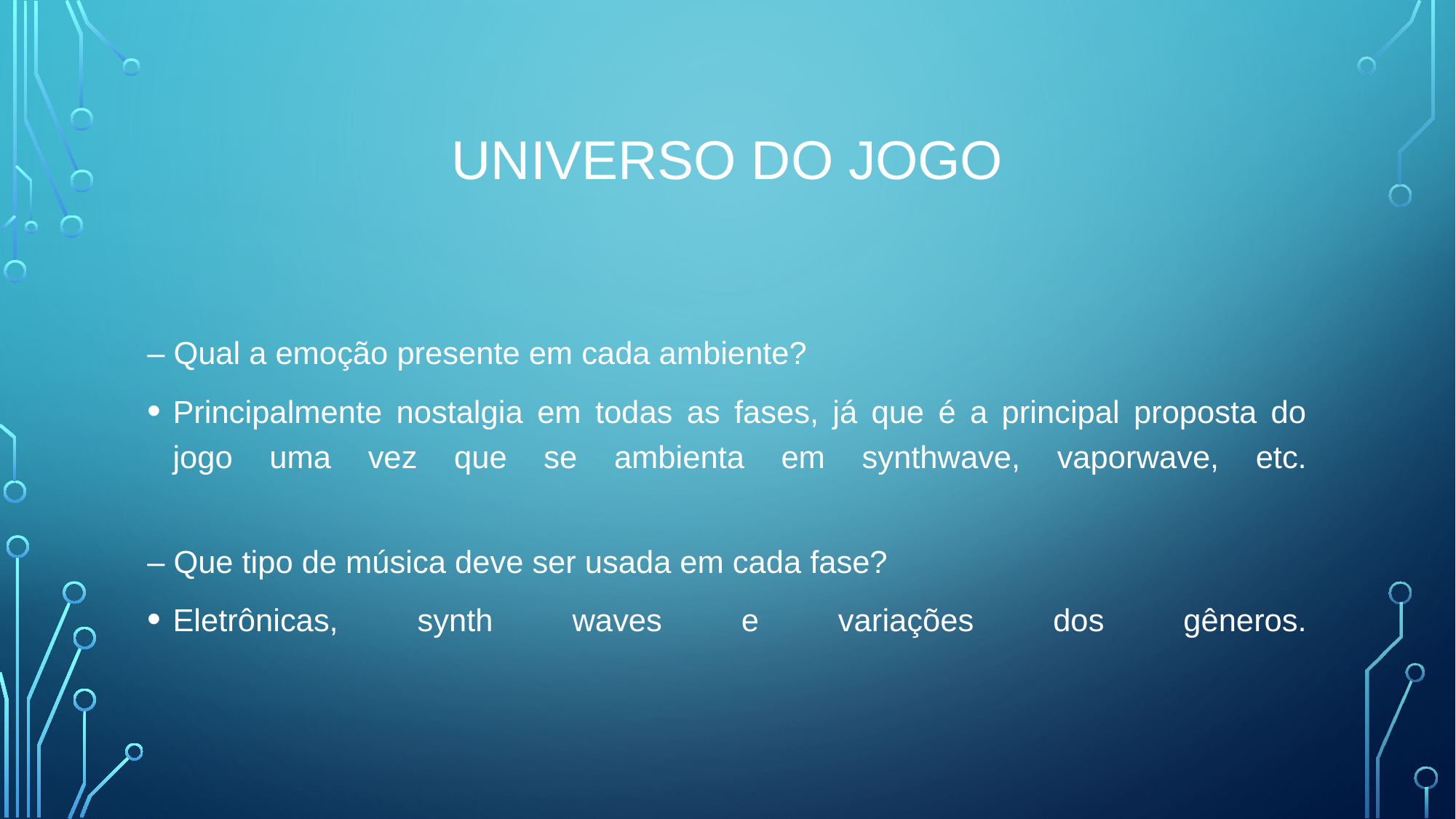

# Universo do Jogo

– Qual a emoção presente em cada ambiente?
Principalmente nostalgia em todas as fases, já que é a principal proposta do jogo uma vez que se ambienta em synthwave, vaporwave, etc.
– Que tipo de música deve ser usada em cada fase?
Eletrônicas, synth waves e variações dos gêneros.